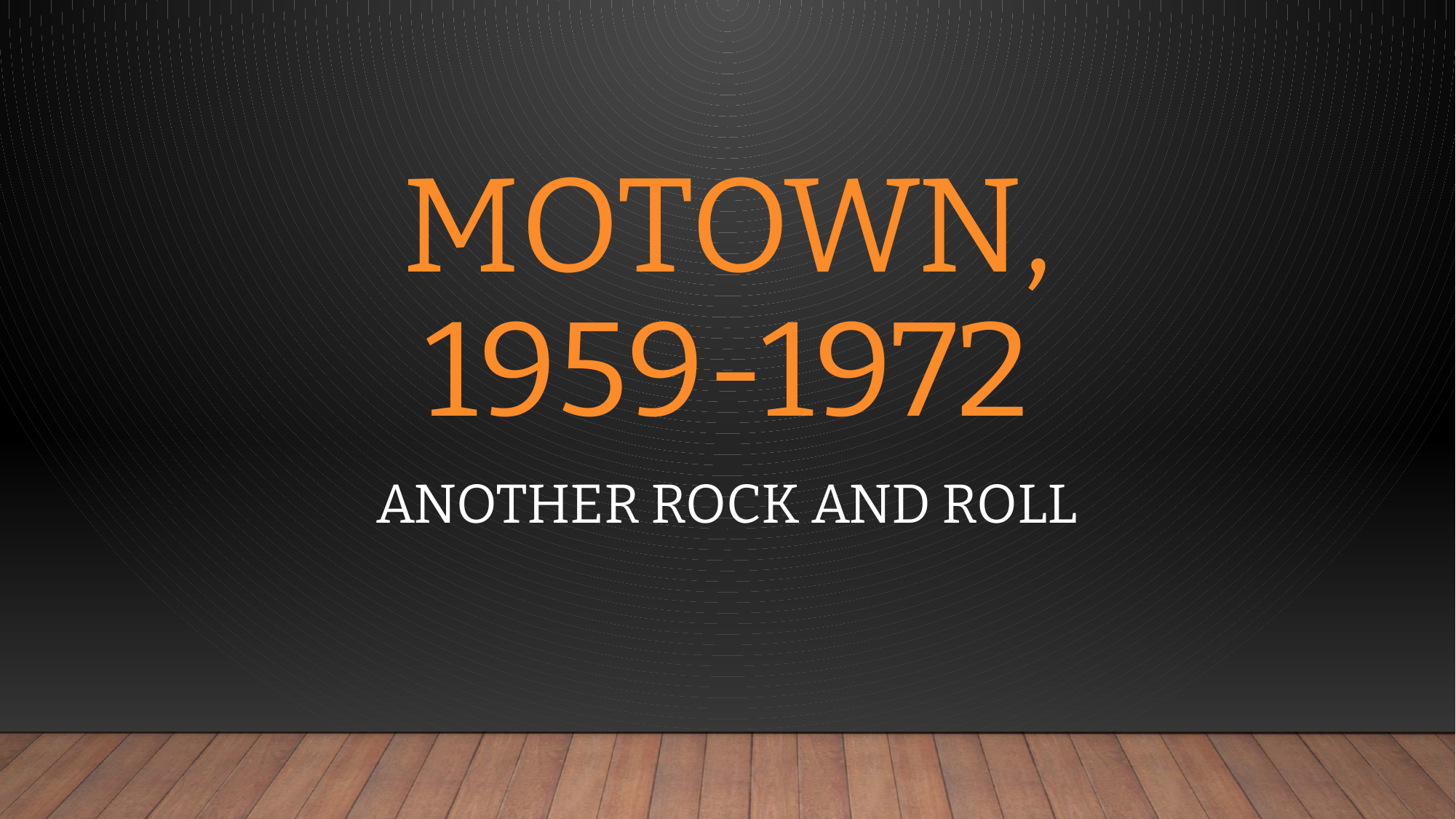

# Motown, 1959-1972
Another rock and roll